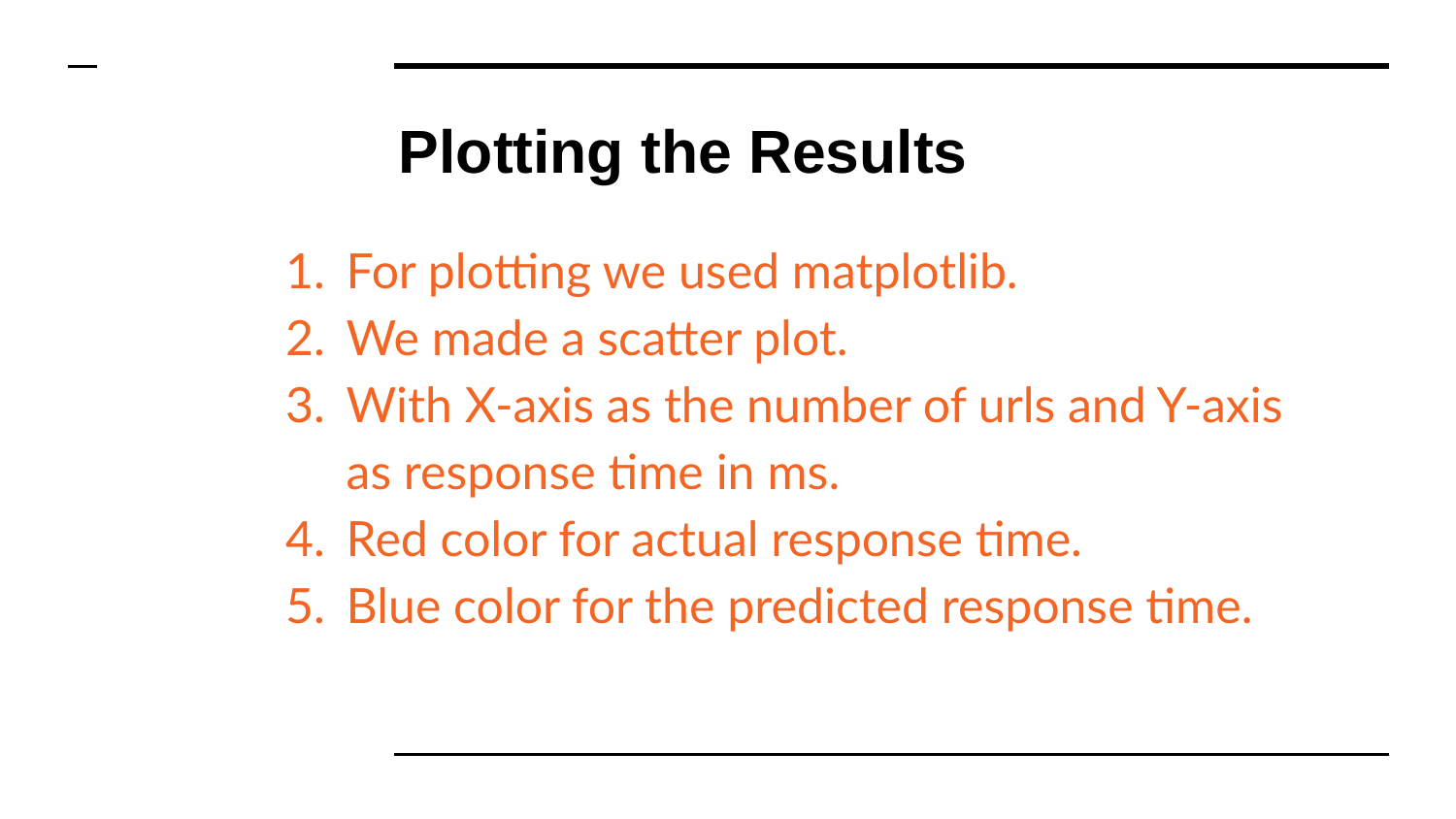

# Plotting the Results
For plotting we used matplotlib.
We made a scatter plot.
With X-axis as the number of urls and Y-axis as response time in ms.
Red color for actual response time.
Blue color for the predicted response time.